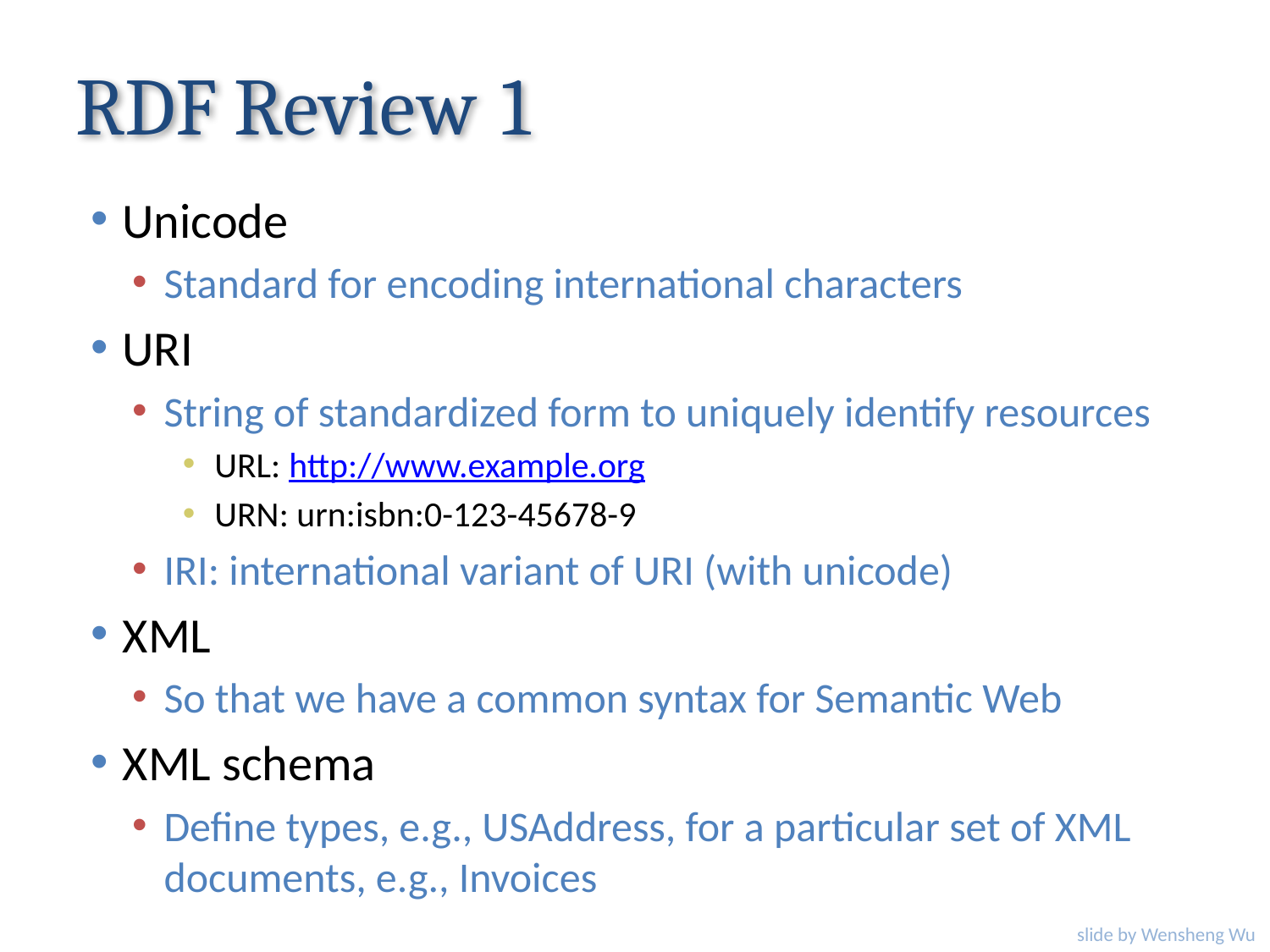

# RDF Review 1
Unicode
Standard for encoding international characters
URI
String of standardized form to uniquely identify resources
URL: http://www.example.org
URN: urn:isbn:0-123-45678-9
IRI: international variant of URI (with unicode)
XML
So that we have a common syntax for Semantic Web
XML schema
Define types, e.g., USAddress, for a particular set of XML documents, e.g., Invoices

slide by Wensheng Wu